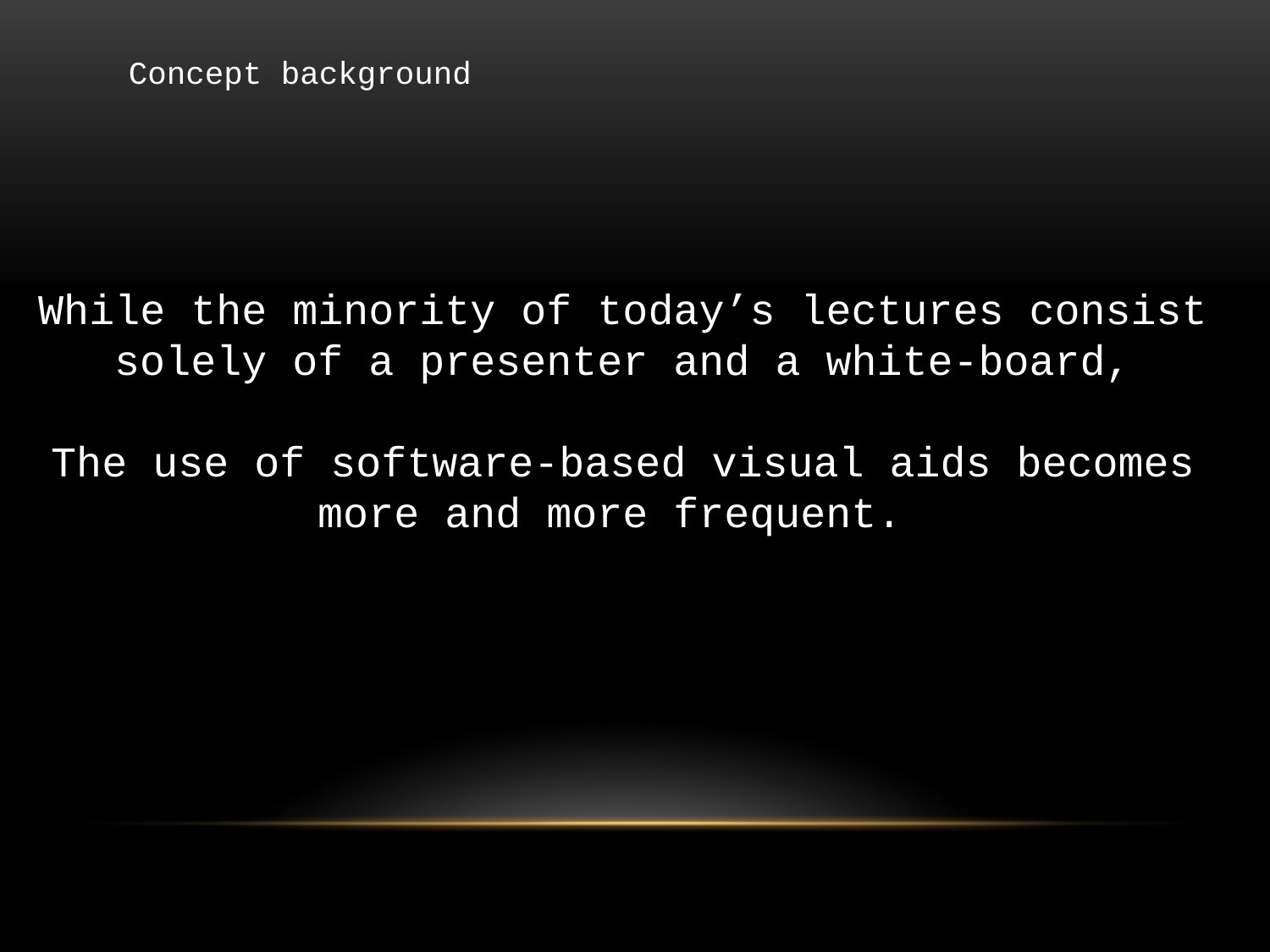

Concept background
While the minority of today’s lectures consist solely of a presenter and a white-board,

The use of software-based visual aids becomes more and more frequent.